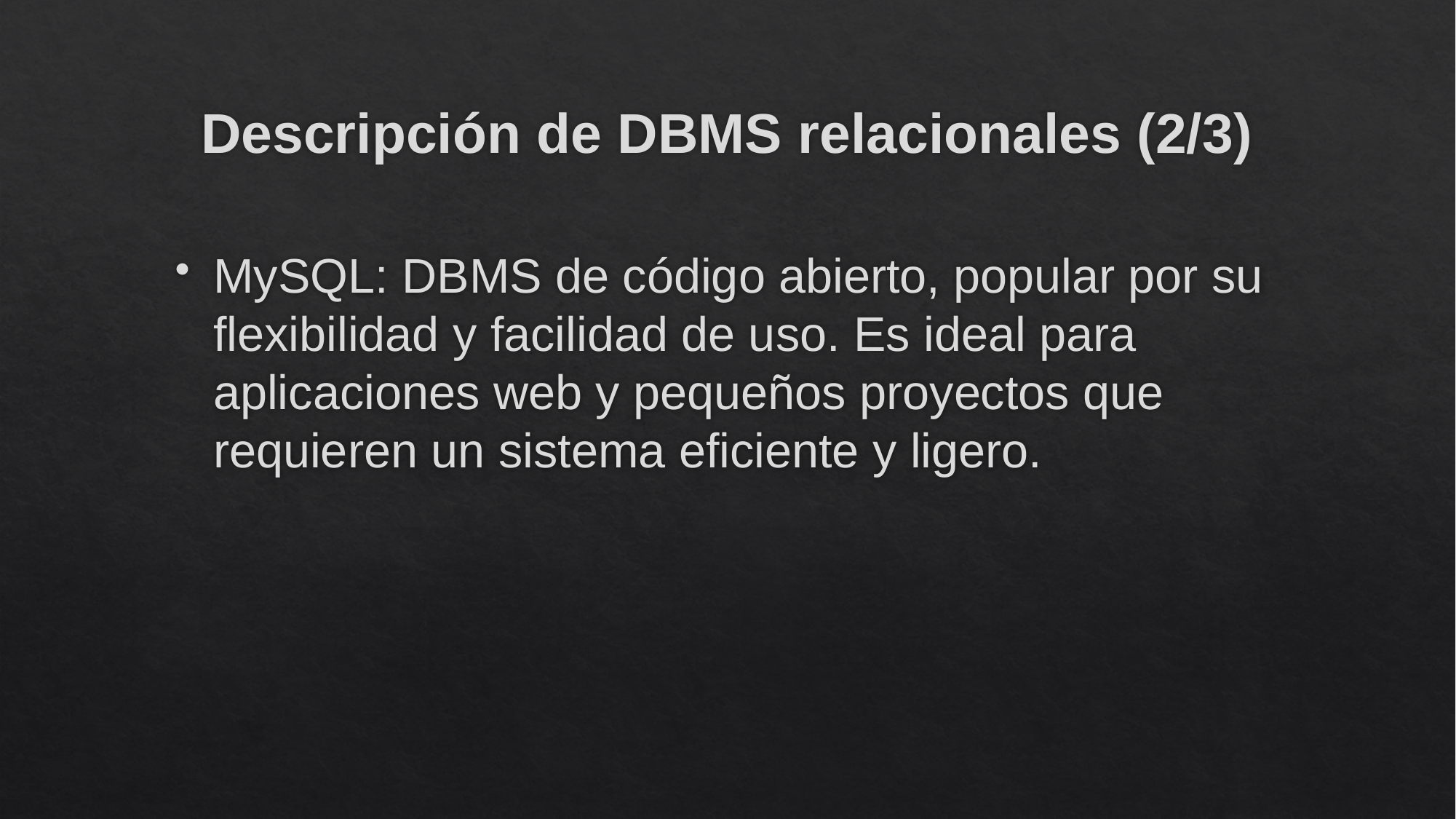

# Descripción de DBMS relacionales (2/3)
MySQL: DBMS de código abierto, popular por su flexibilidad y facilidad de uso. Es ideal para aplicaciones web y pequeños proyectos que requieren un sistema eficiente y ligero.